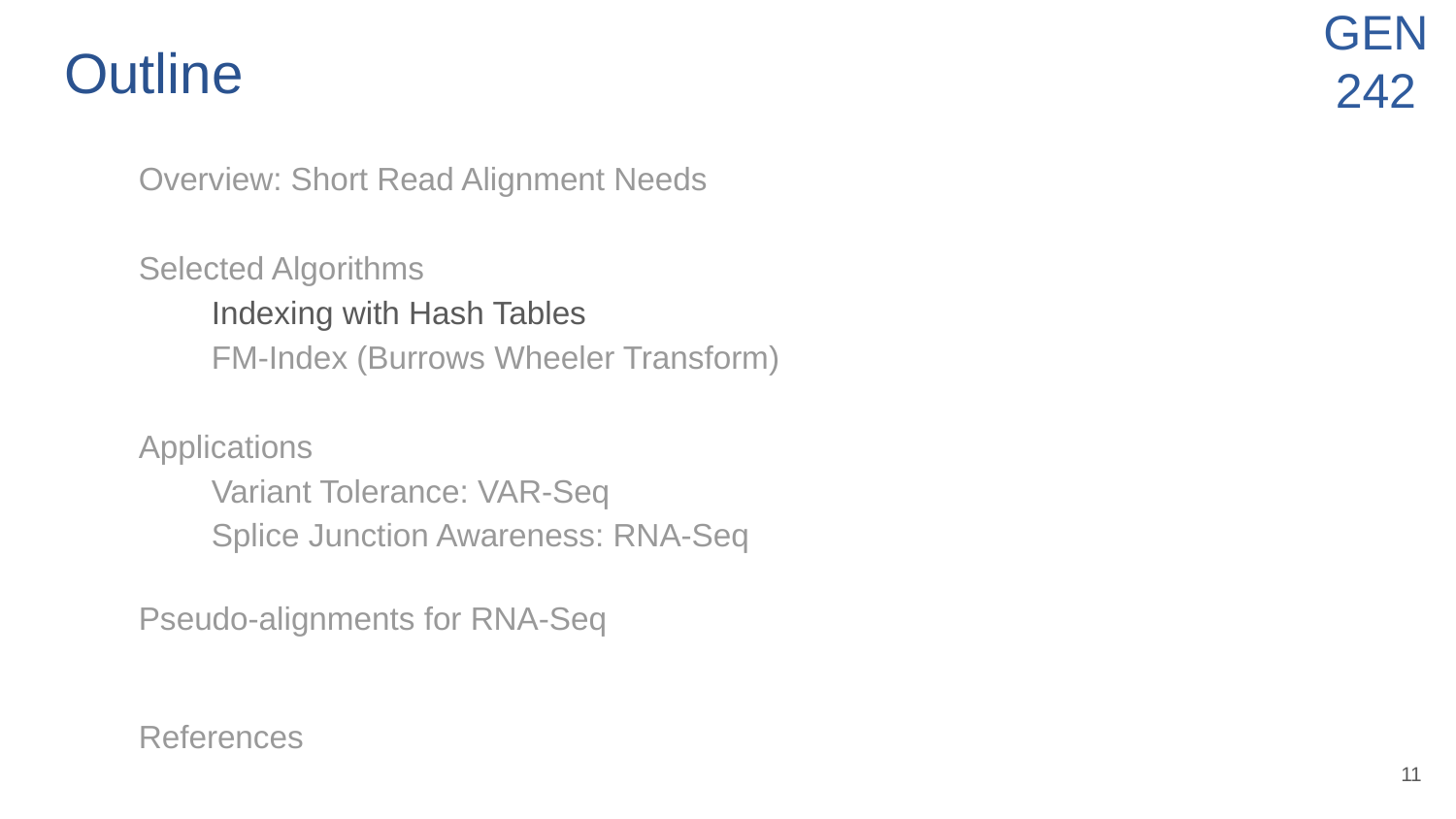

# Outline
Overview: Short Read Alignment Needs

Selected Algorithms
Indexing with Hash Tables
FM-Index (Burrows Wheeler Transform)

Applications
Variant Tolerance: VAR-Seq
Splice Junction Awareness: RNA-Seq

Pseudo-alignments for RNA-Seq

References

11